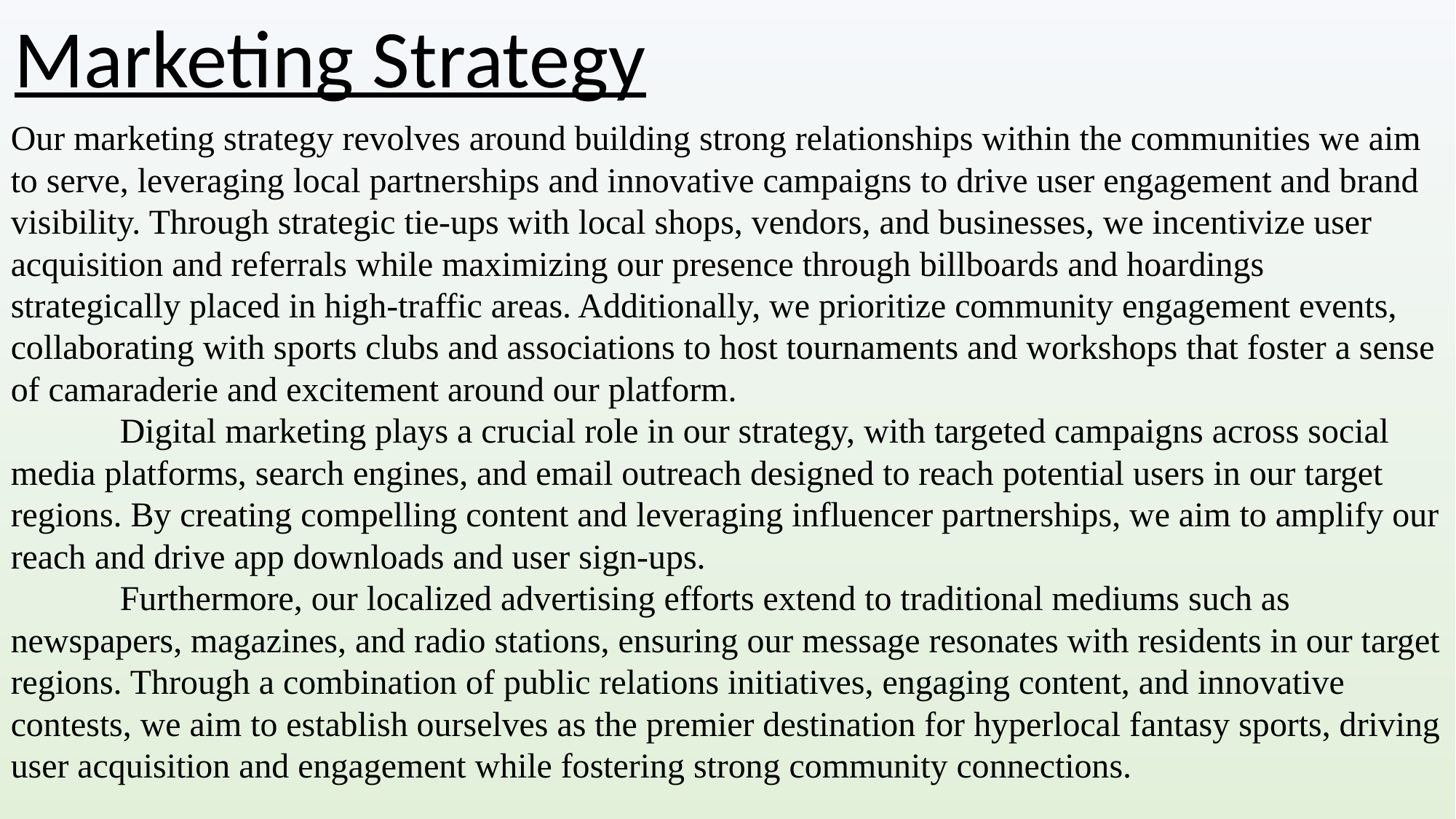

Marketing Strategy
Our marketing strategy revolves around building strong relationships within the communities we aim to serve, leveraging local partnerships and innovative campaigns to drive user engagement and brand visibility. Through strategic tie-ups with local shops, vendors, and businesses, we incentivize user acquisition and referrals while maximizing our presence through billboards and hoardings strategically placed in high-traffic areas. Additionally, we prioritize community engagement events, collaborating with sports clubs and associations to host tournaments and workshops that foster a sense of camaraderie and excitement around our platform.
	Digital marketing plays a crucial role in our strategy, with targeted campaigns across social media platforms, search engines, and email outreach designed to reach potential users in our target regions. By creating compelling content and leveraging influencer partnerships, we aim to amplify our reach and drive app downloads and user sign-ups.
	Furthermore, our localized advertising efforts extend to traditional mediums such as newspapers, magazines, and radio stations, ensuring our message resonates with residents in our target regions. Through a combination of public relations initiatives, engaging content, and innovative contests, we aim to establish ourselves as the premier destination for hyperlocal fantasy sports, driving user acquisition and engagement while fostering strong community connections.